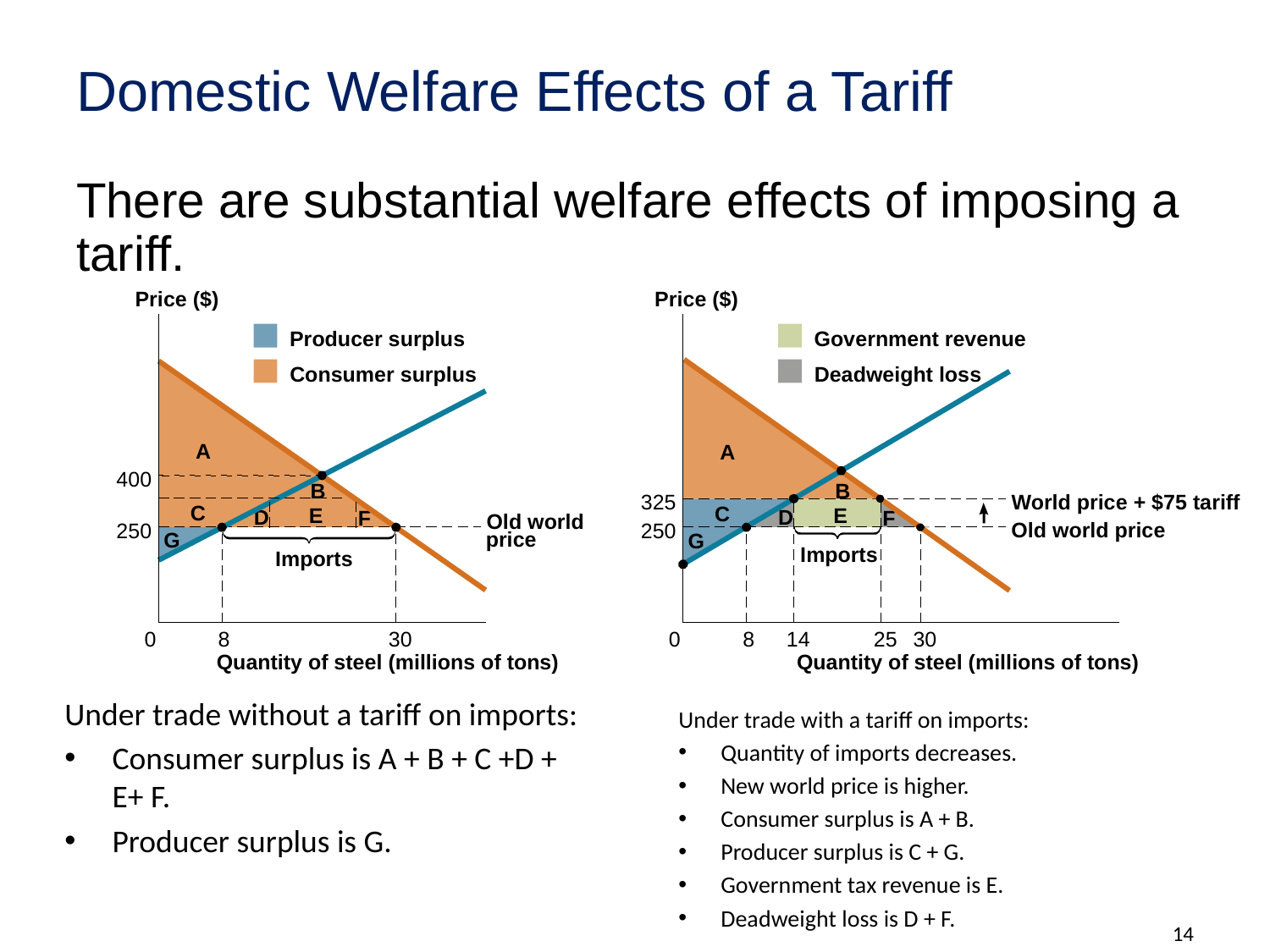

# Domestic Welfare Effects of a Tariff
There are substantial welfare effects of imposing a tariff.
Price ($)

Producer surplus

Consumer surplus

400

Old world
250

price

Imports

0
8
30
Quantity of steel (millions of tons)
Price ($)

Government revenue

Deadweight loss

Old world price
250

0
8
30
Quantity of steel (millions of tons)

A
B
A
B
World price + $75 tariff
325

C
G

D
F

E
C
E
D
F
G

Imports

14
25
Under trade without a tariff on imports:
Consumer surplus is A + B + C +D + E+ F.
Producer surplus is G.
Under trade with a tariff on imports:
Quantity of imports decreases.
New world price is higher.
Consumer surplus is A + B.
Producer surplus is C + G.
Government tax revenue is E.
Deadweight loss is D + F.